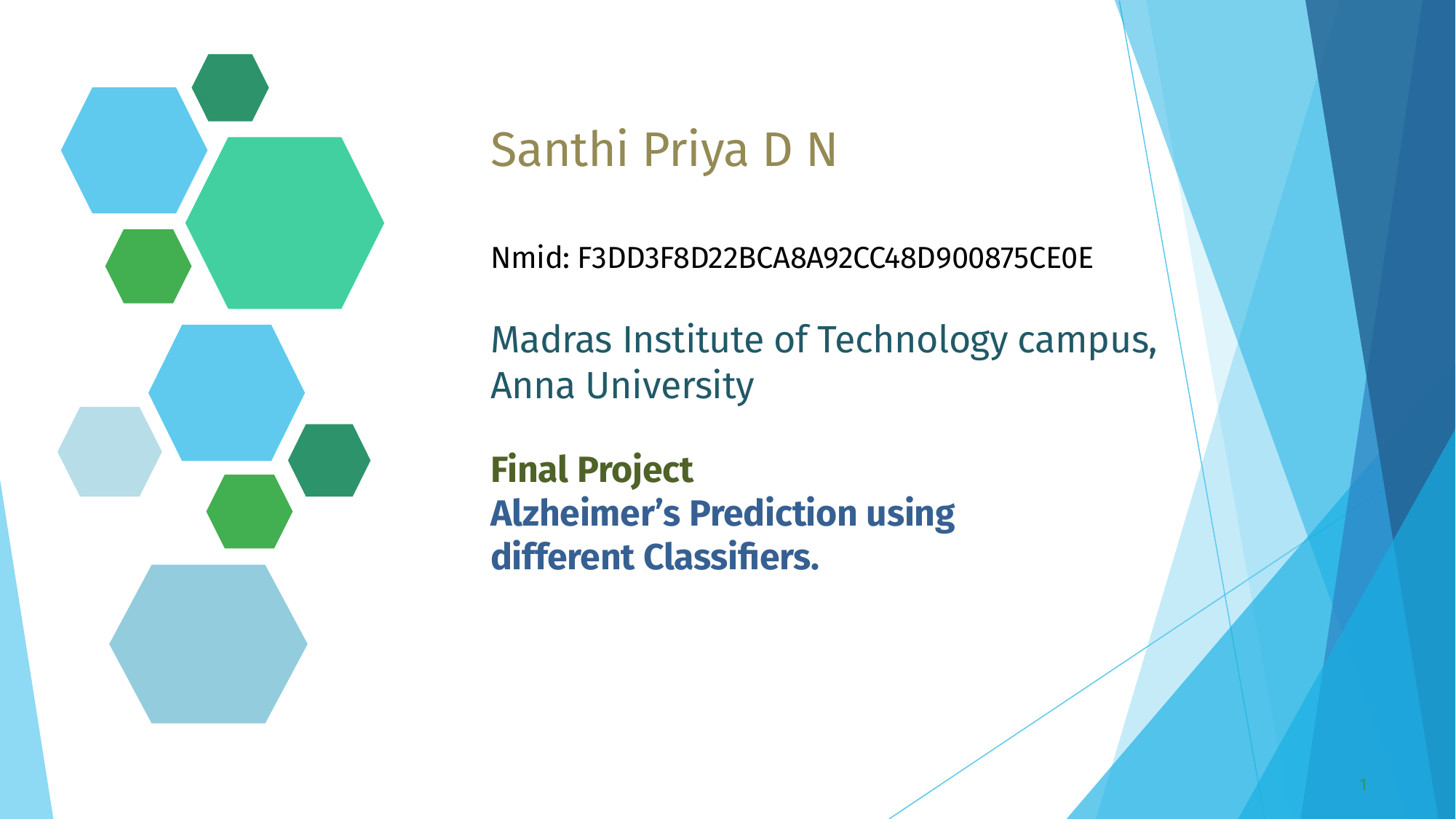

Santhi Priya D N

Nmid: F3DD3F8D22BCA8A92CC48D900875CE0E

Madras Institute of Technology campus, Anna University

Final Project
Alzheimer’s Prediction using different Classifiers.

1